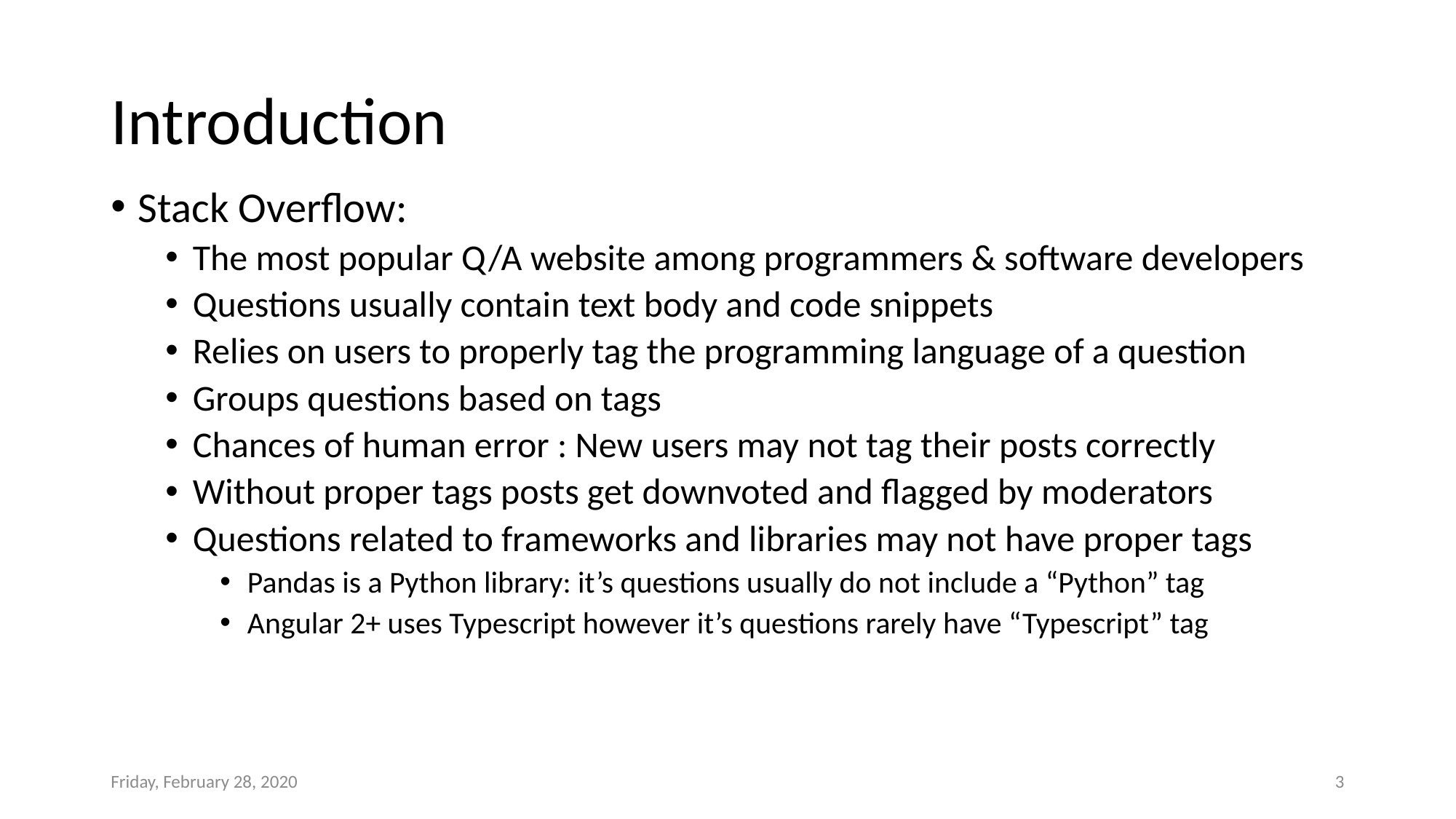

# Introduction
Stack Overflow:
The most popular Q/A website among programmers & software developers
Questions usually contain text body and code snippets
Relies on users to properly tag the programming language of a question
Groups questions based on tags
Chances of human error : New users may not tag their posts correctly
Without proper tags posts get downvoted and flagged by moderators
Questions related to frameworks and libraries may not have proper tags
Pandas is a Python library: it’s questions usually do not include a “Python” tag
Angular 2+ uses Typescript however it’s questions rarely have “Typescript” tag
Friday, February 28, 2020
3